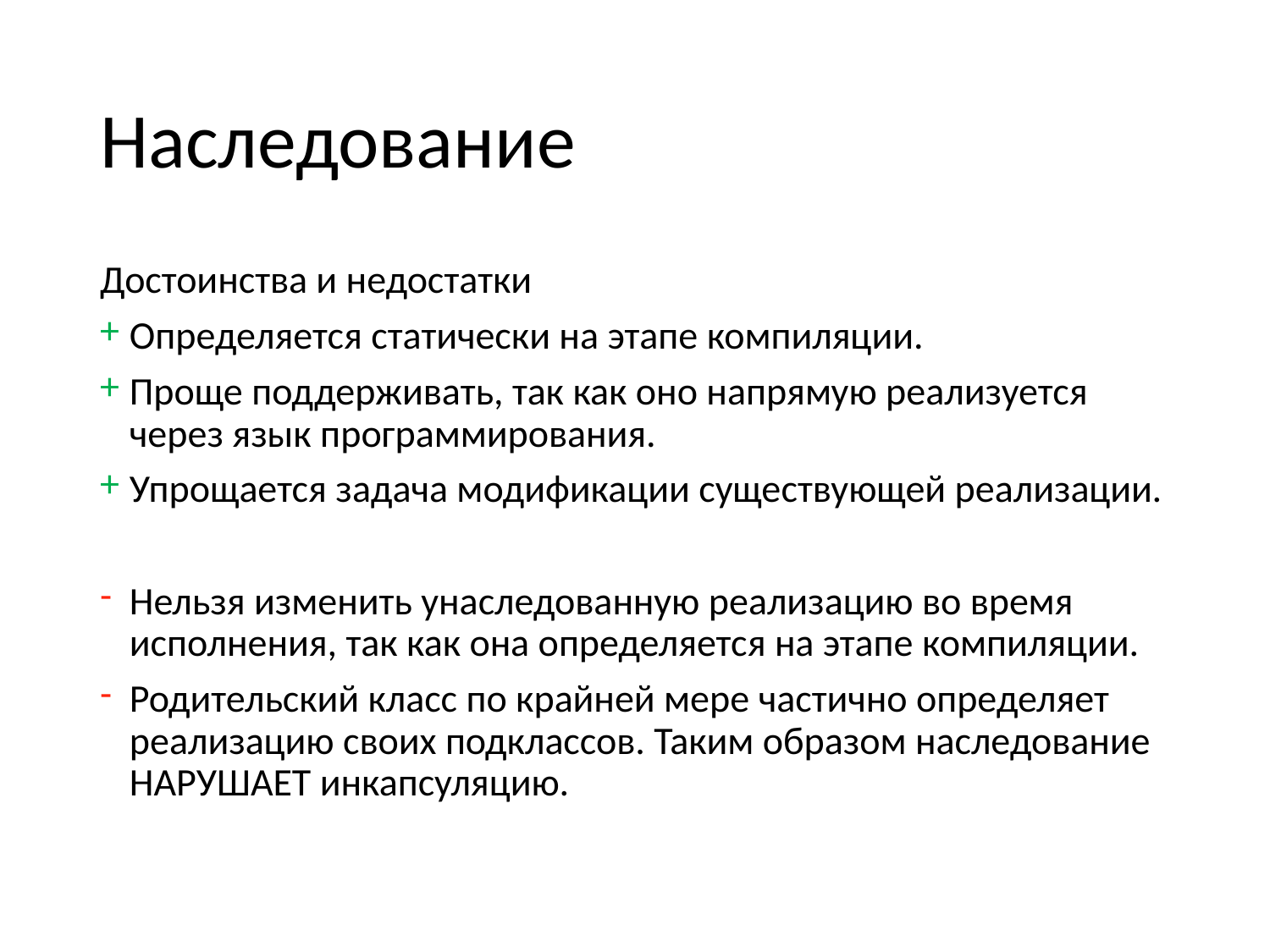

# Наследование
Достоинства и недостатки
Определяется статически на этапе компиляции.
Проще поддерживать, так как оно напрямую реализуется через язык программирования.
Упрощается задача модификации существующей реализации.

Нельзя изменить унаследованную реализацию во время исполнения, так как она определяется на этапе компиляции.
Родительский класс по крайней мере частично определяет реализацию своих подклассов. Таким образом наследование НАРУШАЕТ инкапсуляцию.